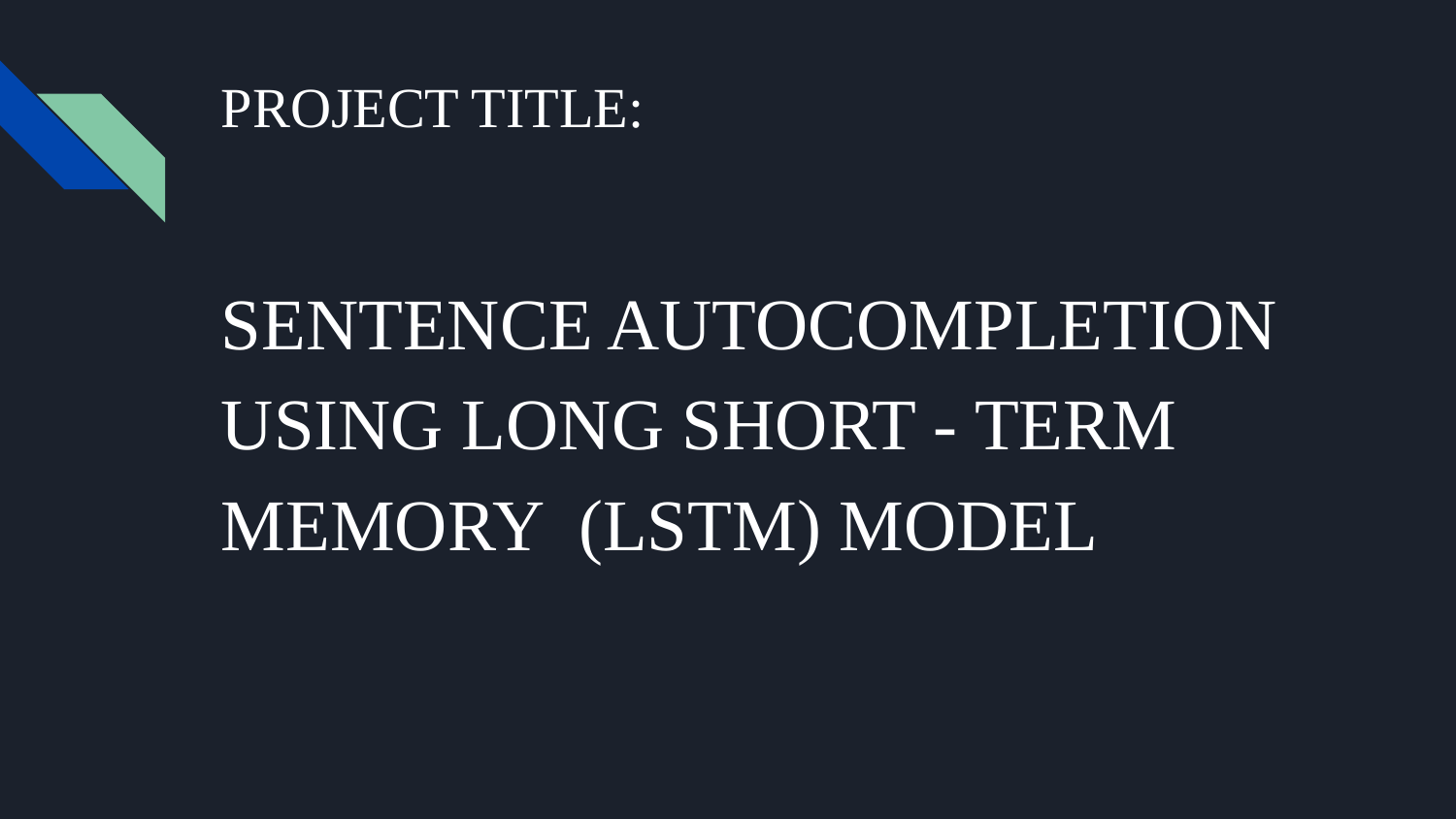

# PROJECT TITLE:
SENTENCE AUTOCOMPLETION USING LONG SHORT - TERM MEMORY  (LSTM) MODEL